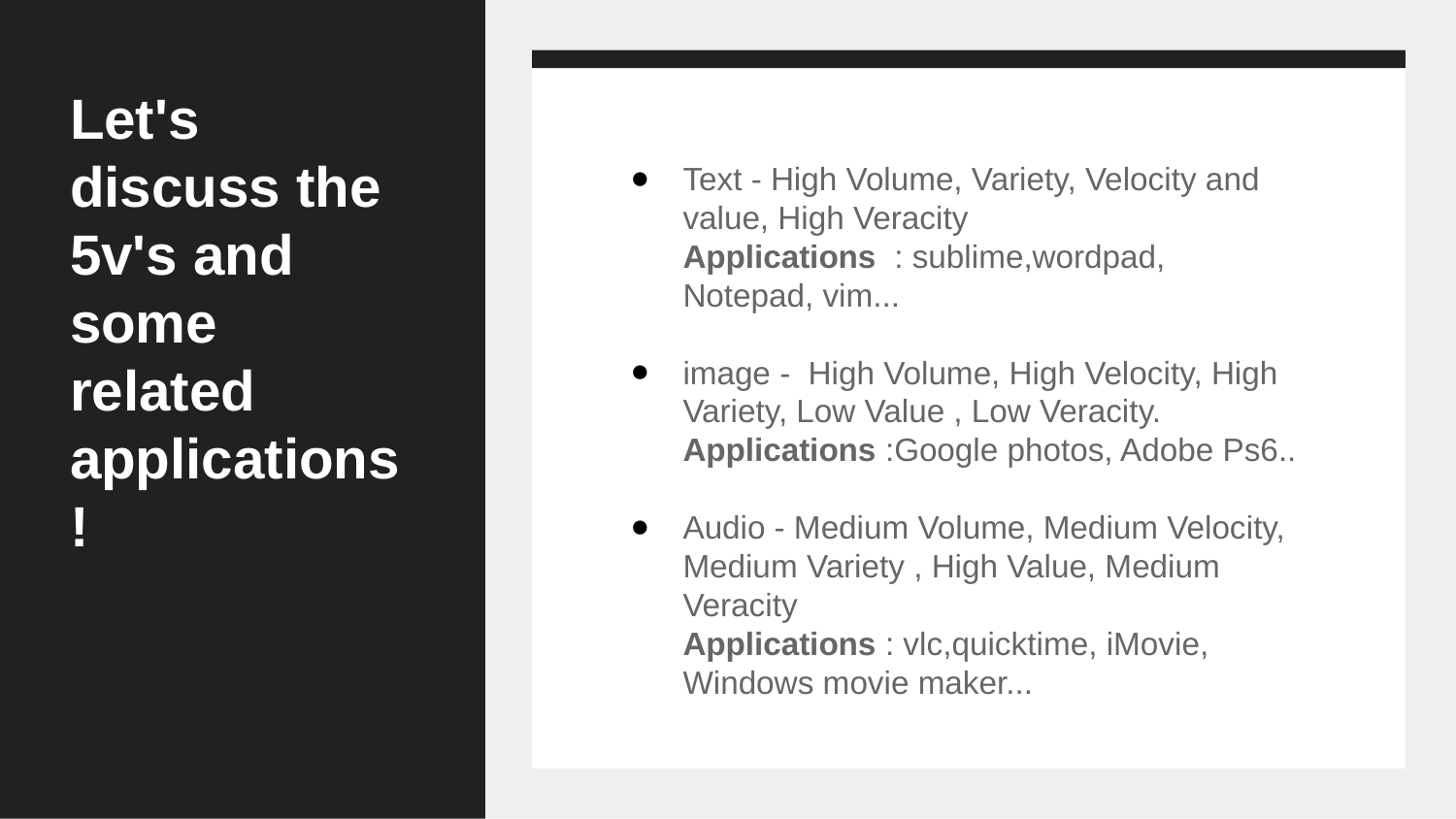

# Let's discuss the 5v's and some related applications!
Text - High Volume, Variety, Velocity and value, High Veracity
Applications  : sublime,wordpad, Notepad, vim...

image -  High Volume, High Velocity, High Variety, Low Value , Low Veracity.
Applications :Google photos, Adobe Ps6..

Audio - Medium Volume, Medium Velocity, Medium Variety , High Value, Medium Veracity
Applications : vlc,quicktime, iMovie, Windows movie maker...